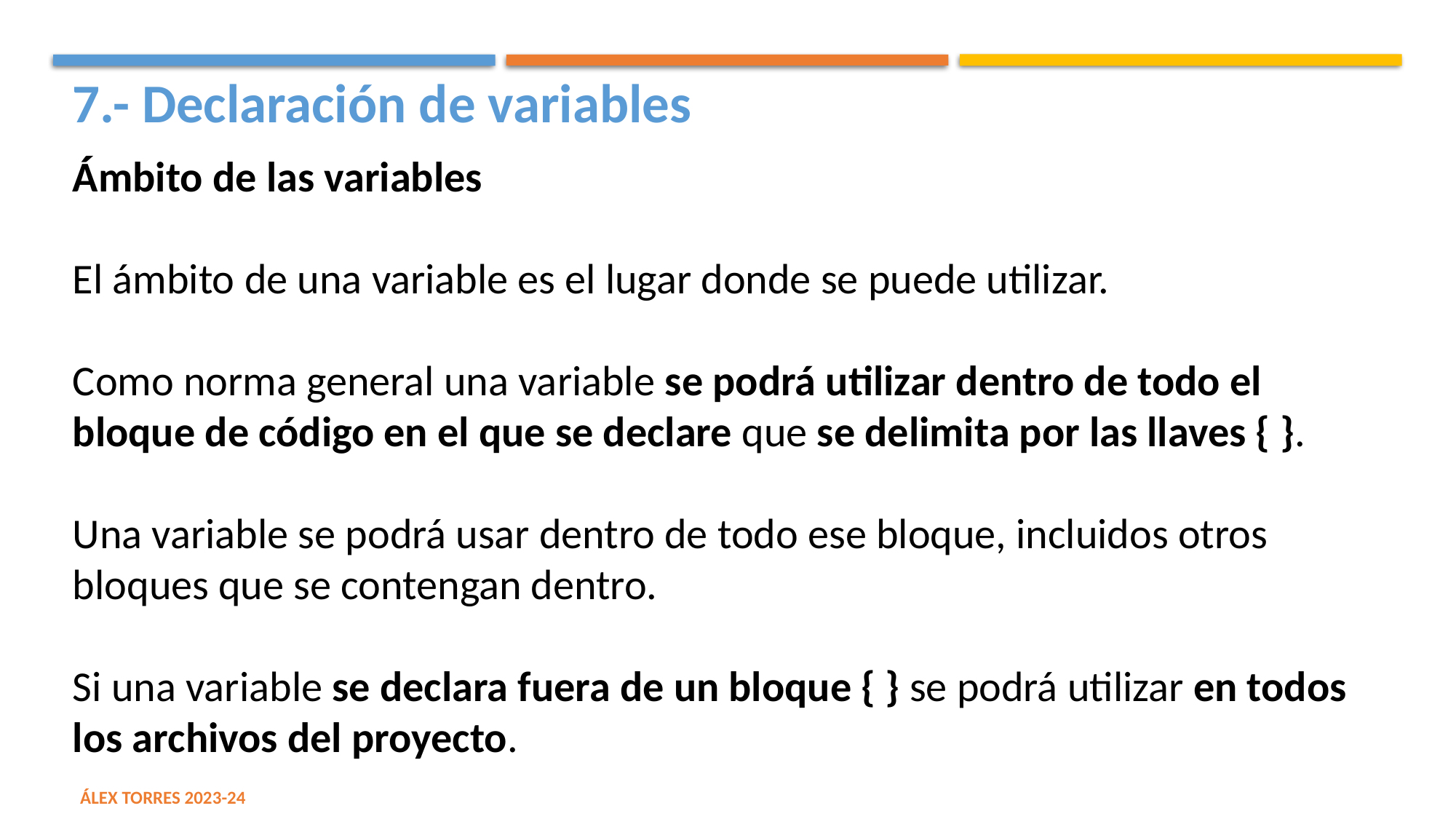

7.- Declaración de variables
Ámbito de las variables

El ámbito de una variable es el lugar donde se puede utilizar.

Como norma general una variable se podrá utilizar dentro de todo el bloque de código en el que se declare que se delimita por las llaves { }.

Una variable se podrá usar dentro de todo ese bloque, incluidos otros bloques que se contengan dentro.

Si una variable se declara fuera de un bloque { } se podrá utilizar en todos los archivos del proyecto.